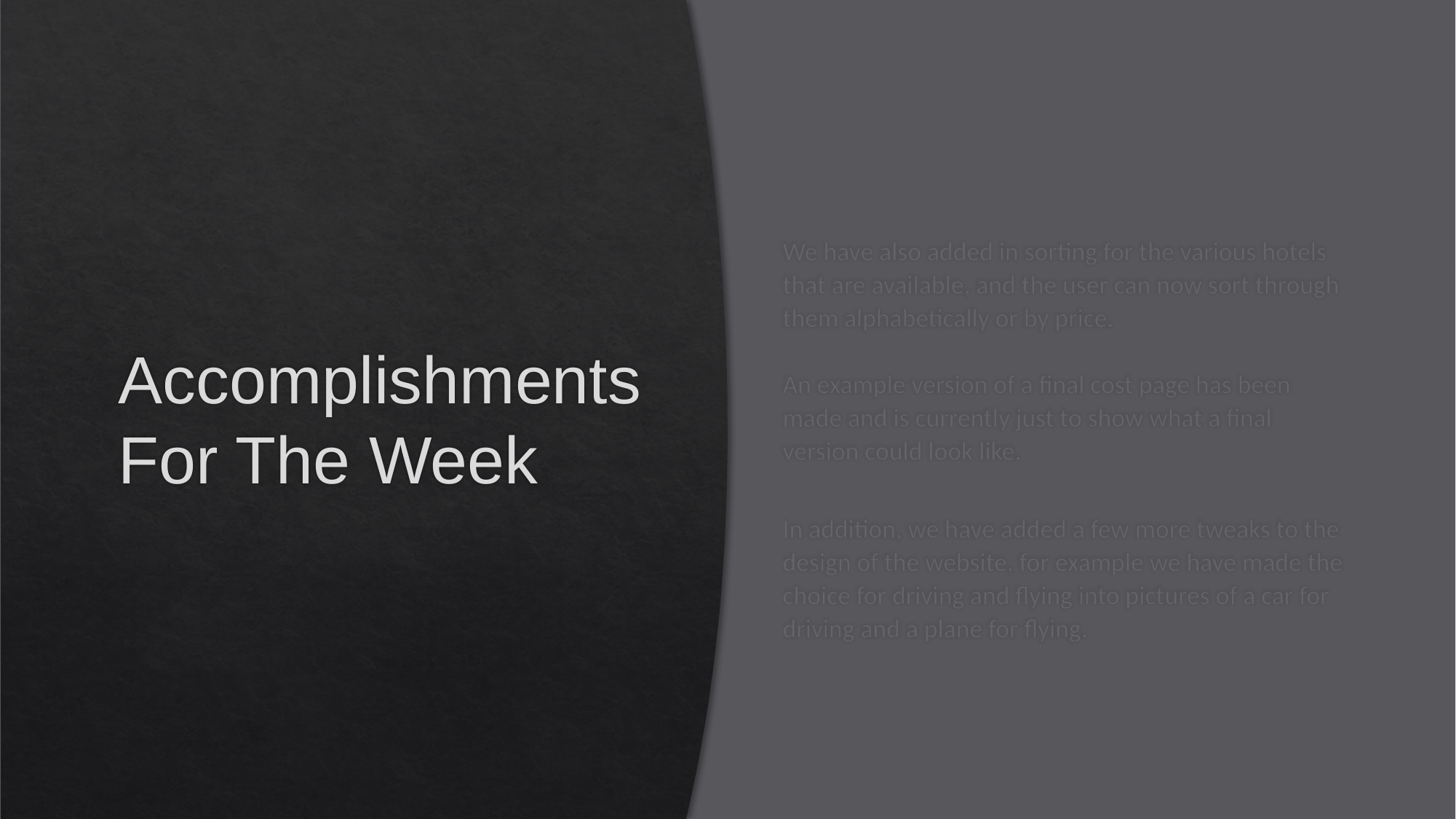

# Accomplishments For The Week

We have also added in sorting for the various hotels that are available, and the user can now sort through them alphabetically or by price.

An example version of a final cost page has been made and is currently just to show what a final version could look like.

In addition, we have added a few more tweaks to the design of the website, for example we have made the choice for driving and flying into pictures of a car for driving and a plane for flying.